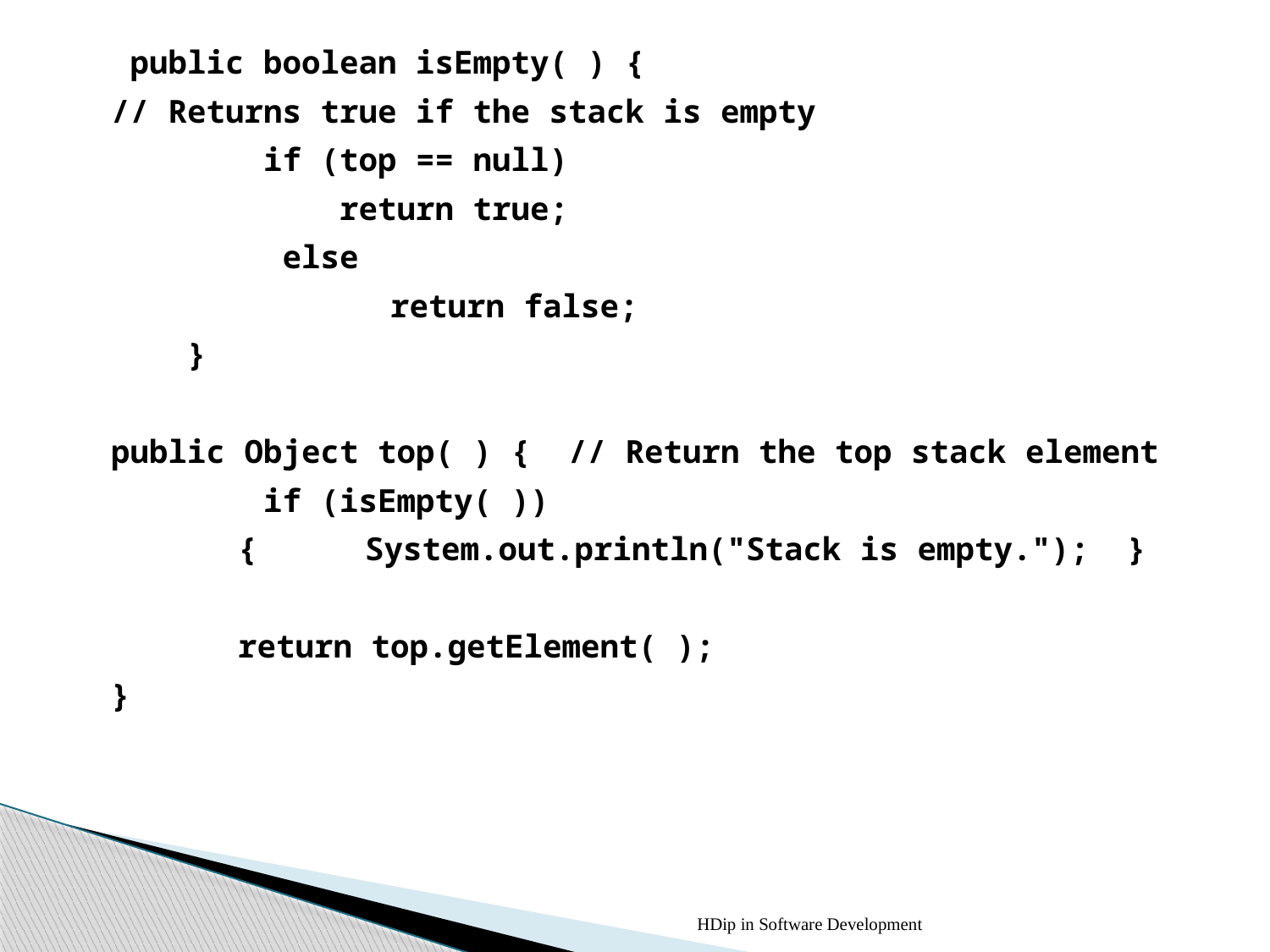

public boolean isEmpty( ) {
// Returns true if the stack is empty
        if (top == null)
            return true;
         else
	        return false;
    }

public Object top( ) {  // Return the top stack element
        if (isEmpty( ))
	{	System.out.println("Stack is empty.");	}

	return top.getElement( );
}

HDip in Software Development